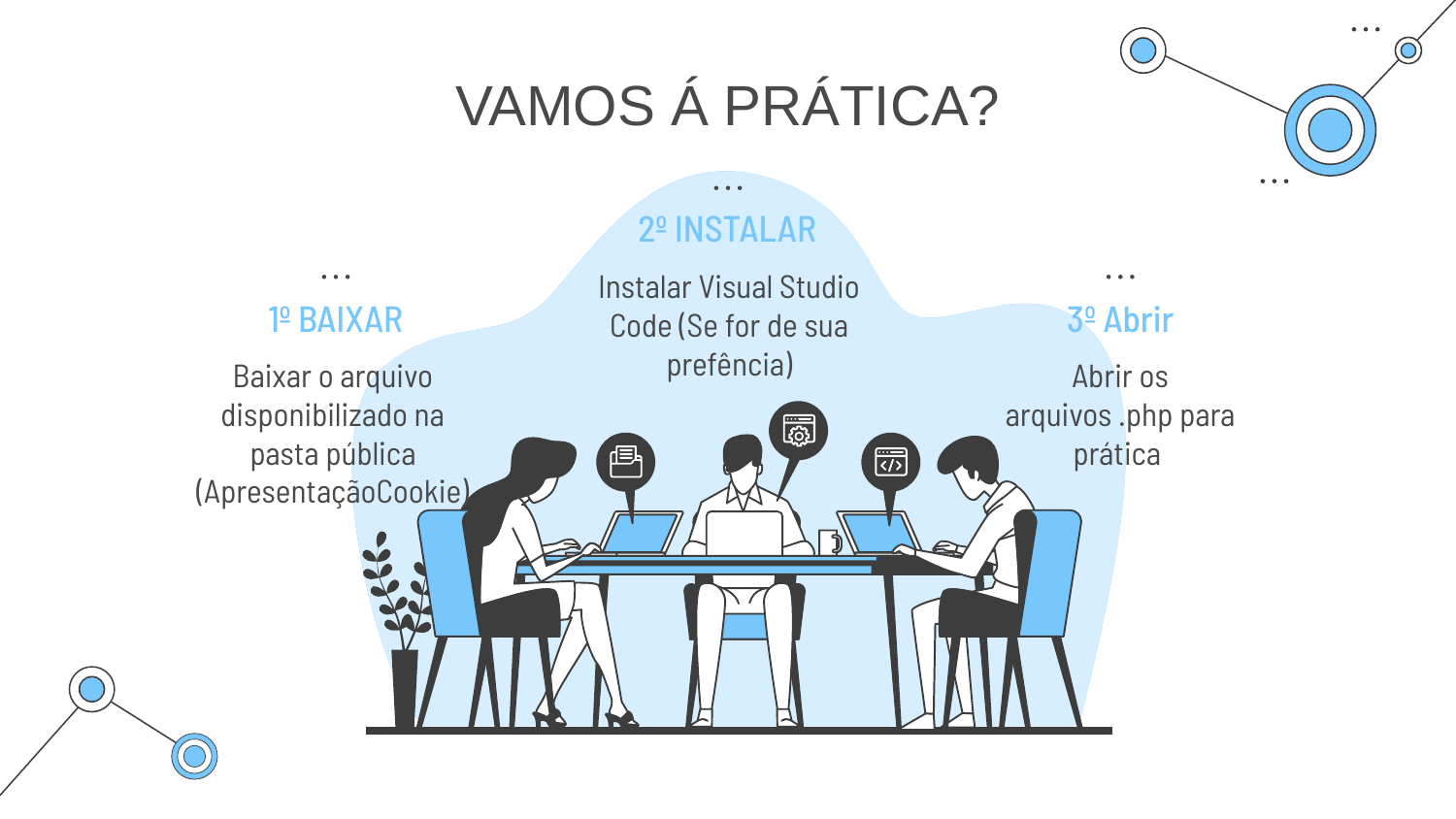

# VAMOS Á PRÁTICA?

2º INSTALAR
Instalar Visual Studio Code (Se for de sua prefência)

1º BAIXAR
3º Abrir
Baixar o arquivo disponibilizado na pasta pública (ApresentaçãoCookie)
Abrir os arquivos .php para prática